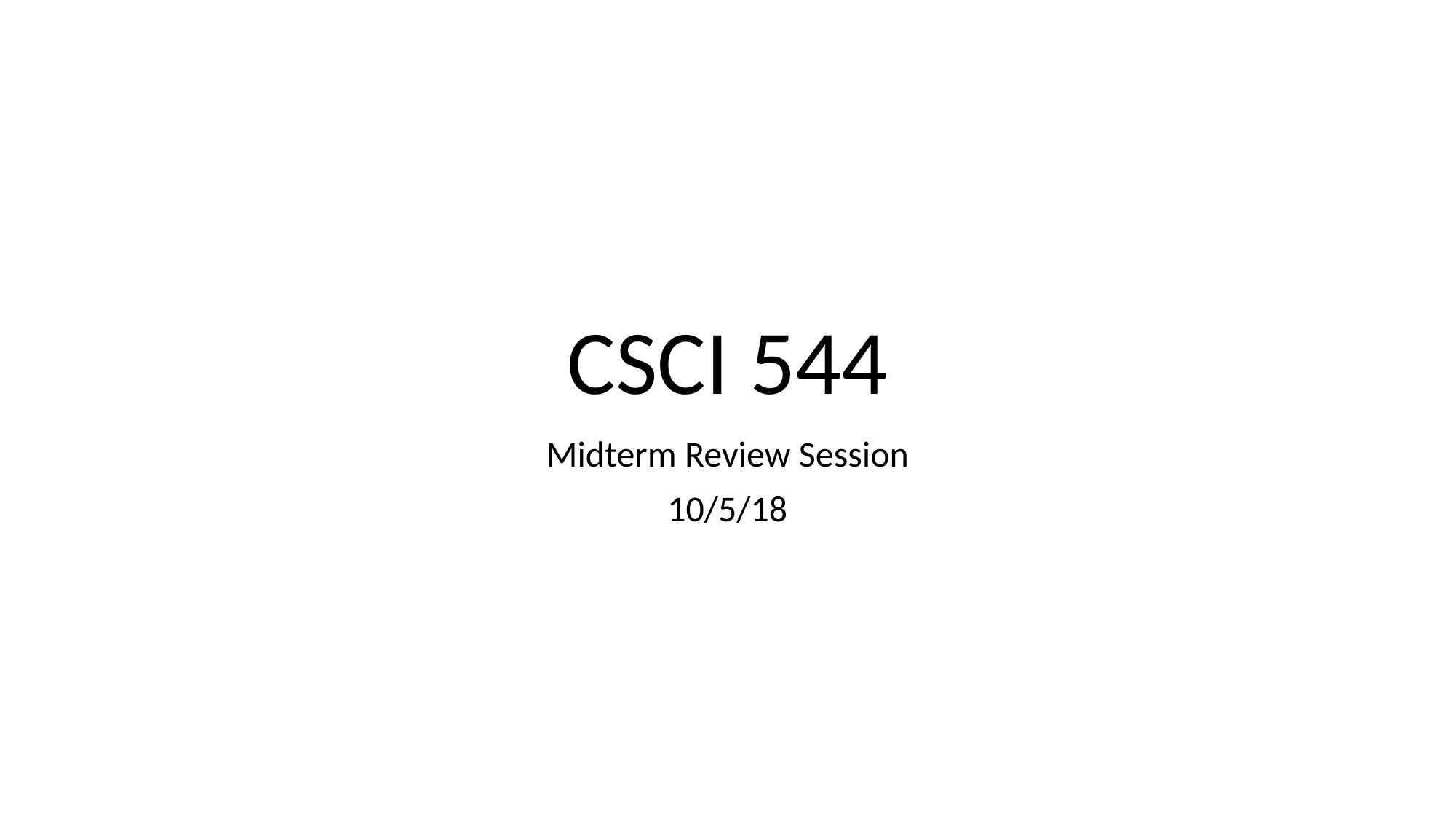

# CSCI 544
Midterm Review Session
10/5/18